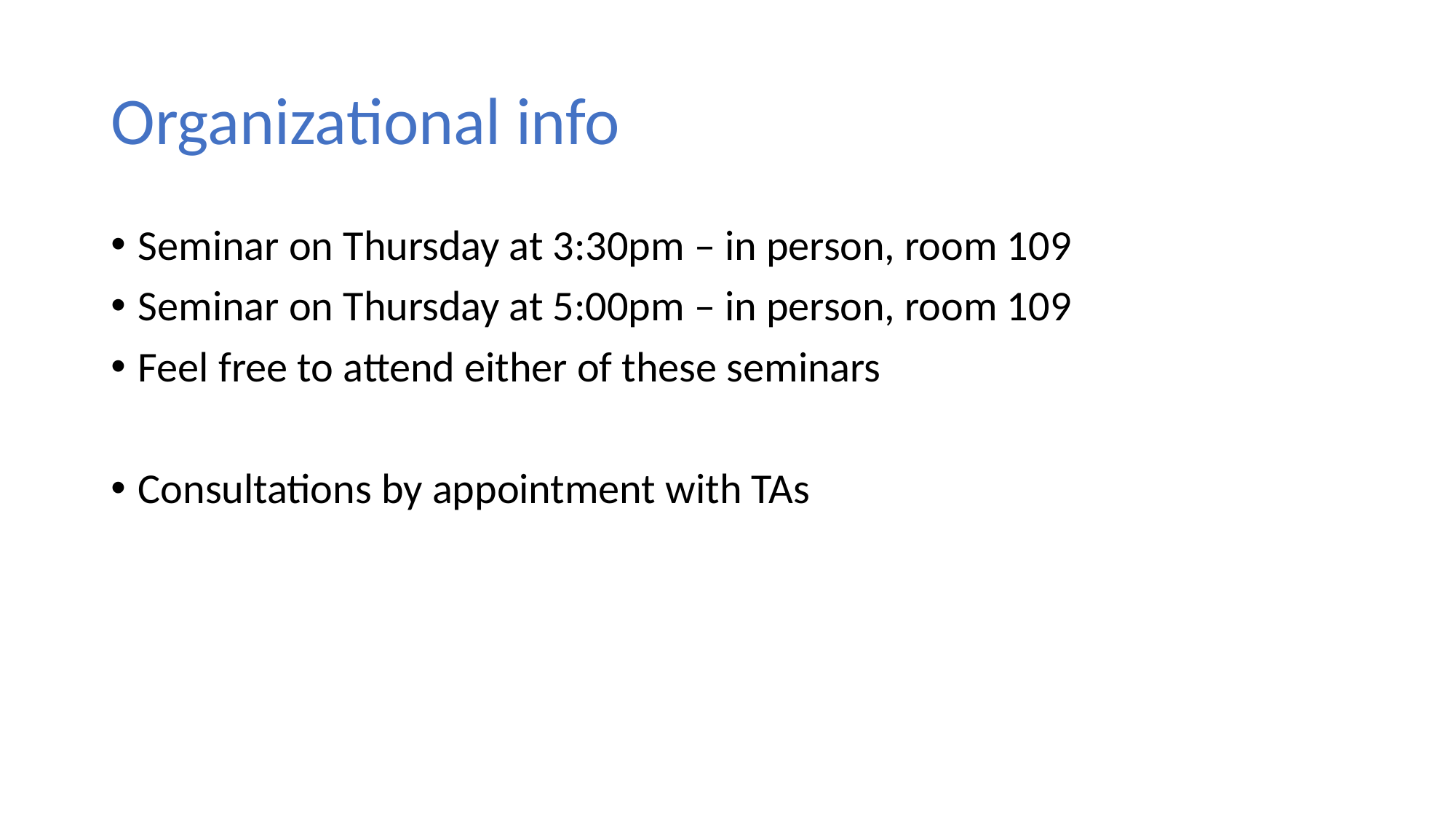

# Organizational info
Seminar on Thursday at 3:30pm – in person, room 109
Seminar on Thursday at 5:00pm – in person, room 109
Feel free to attend either of these seminars

Consultations by appointment with TAs